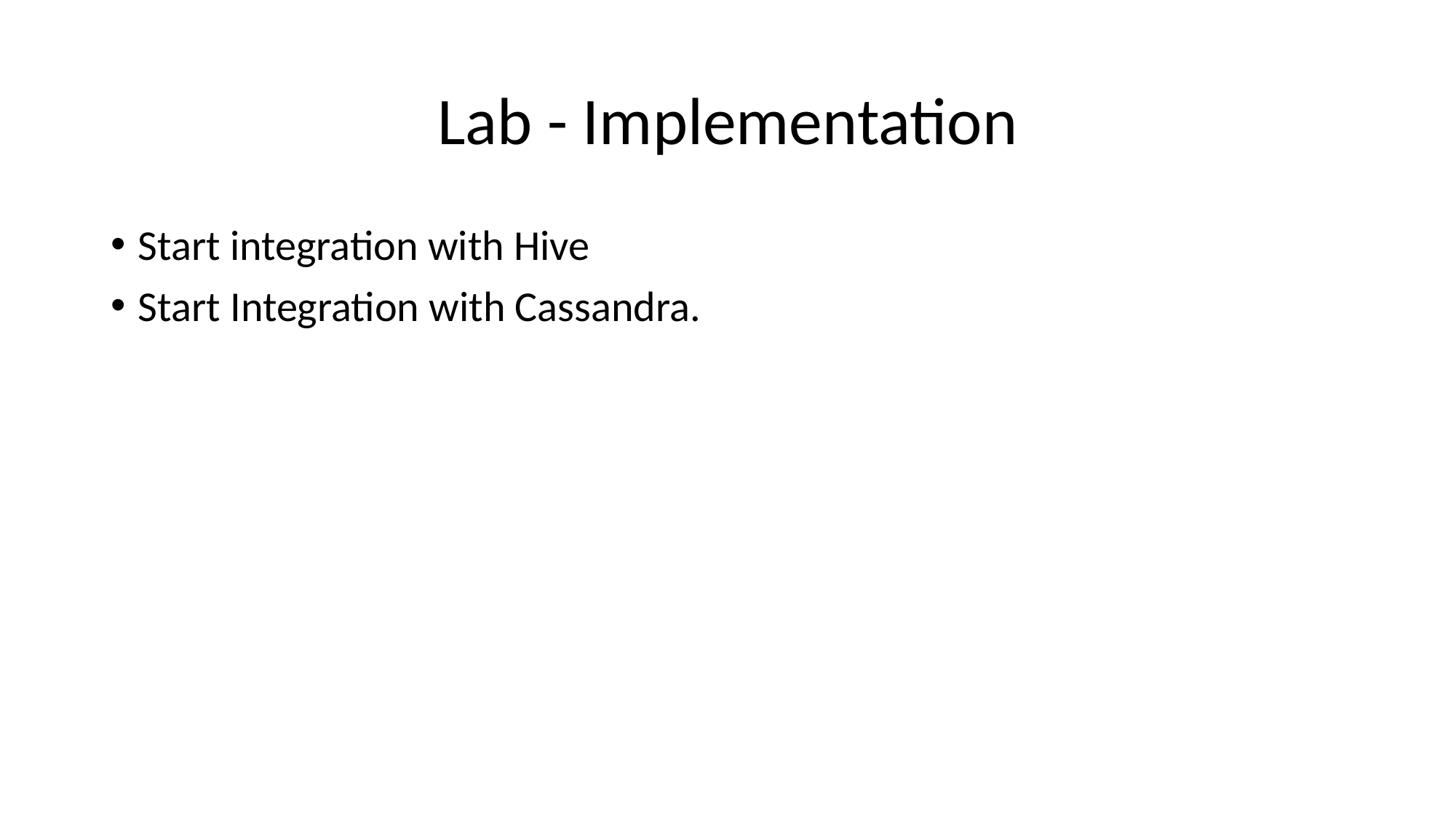

# Lab - Implementation
Start integration with Hive
Start Integration with Cassandra.